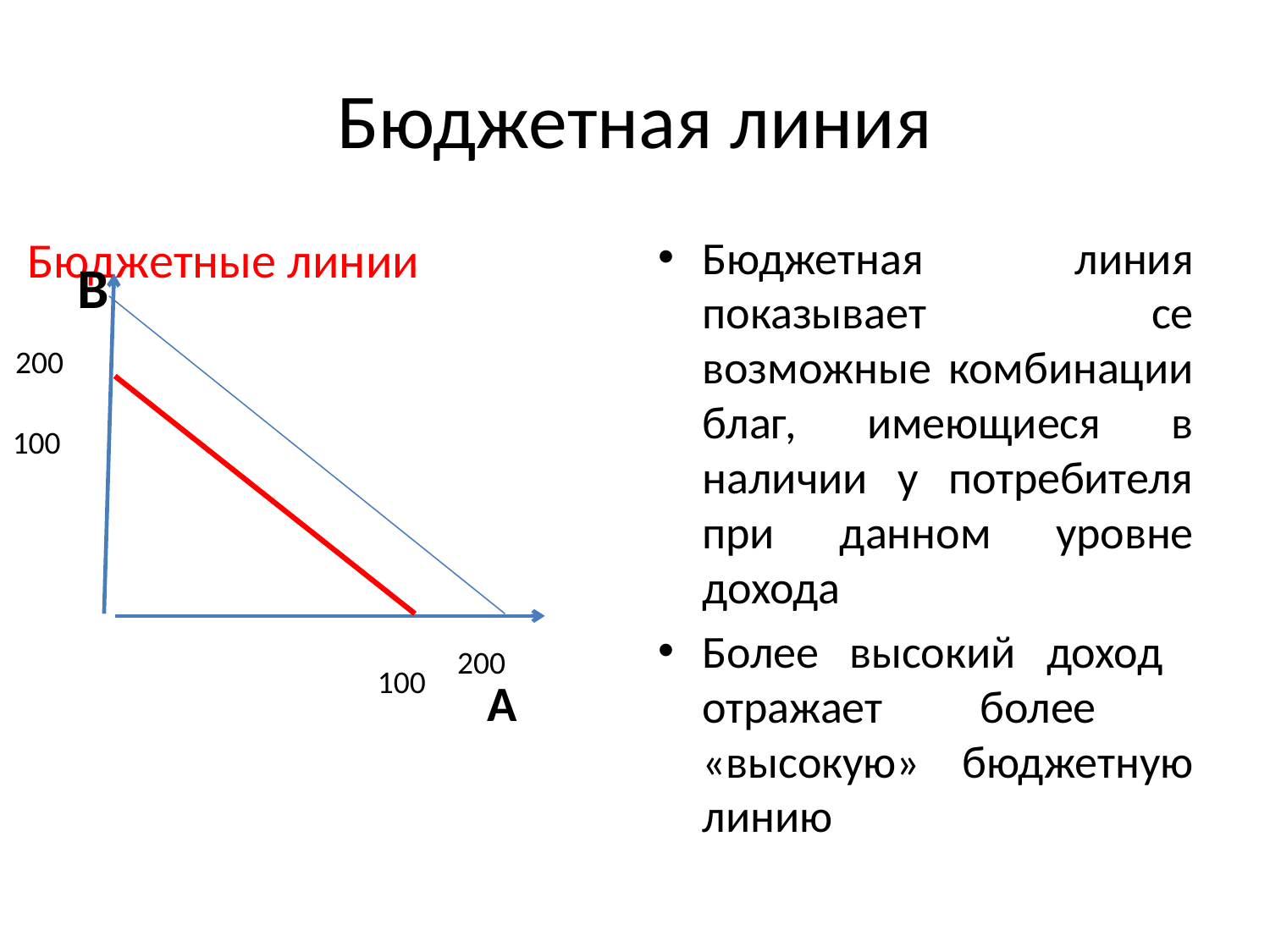

# Бюджетная линия
Бюджетные линии
Бюджетная линия показывает се возможные комбинации благ, имеющиеся в наличии у потребителя при данном уровне дохода
Более высокий доход  отражает более  «высокую» бюджетную линию
В
200
100
200
100
А